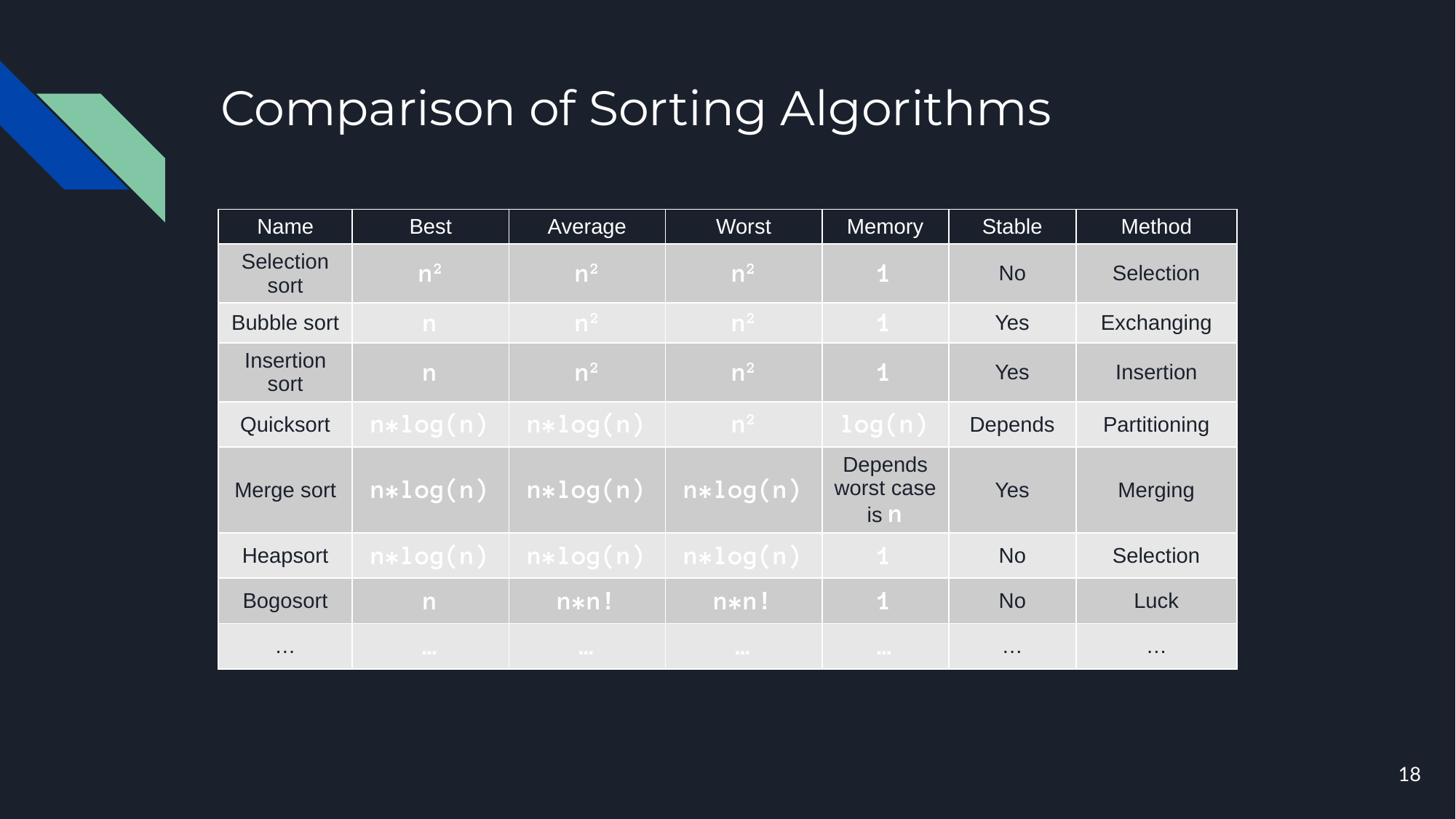

# Comparison of Sorting Algorithms
| Name | Best | Average | Worst | Memory | Stable | Method |
| --- | --- | --- | --- | --- | --- | --- |
| Selection sort | n2 | n2 | n2 | 1 | No | Selection |
| Bubble sort | n | n2 | n2 | 1 | Yes | Exchanging |
| Insertion sort | n | n2 | n2 | 1 | Yes | Insertion |
| Quicksort | n\*log(n) | n\*log(n) | n2 | log(n) | Depends | Partitioning |
| Merge sort | n\*log(n) | n\*log(n) | n\*log(n) | Depends worst case is n | Yes | Merging |
| Heapsort | n\*log(n) | n\*log(n) | n\*log(n) | 1 | No | Selection |
| Bogosort | n | n\*n! | n\*n! | 1 | No | Luck |
| … | … | … | … | … | … | … |
There are hundreds of sorting algorithms
18